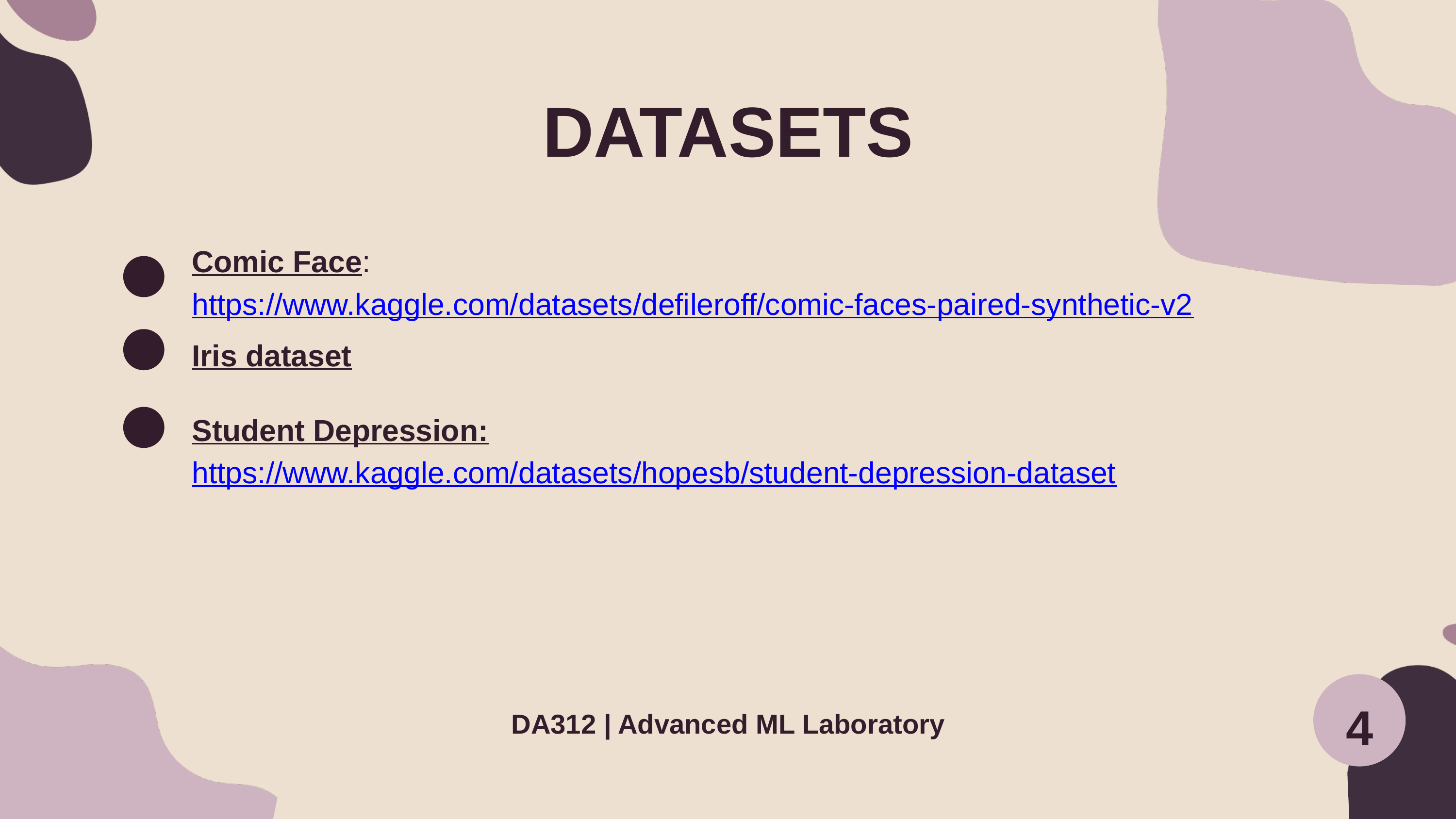

DATASETS
Comic Face: https://www.kaggle.com/datasets/defileroff/comic-faces-paired-synthetic-v2

Iris dataset
Student Depression: https://www.kaggle.com/datasets/hopesb/student-depression-dataset

4
DA312 | Advanced ML Laboratory